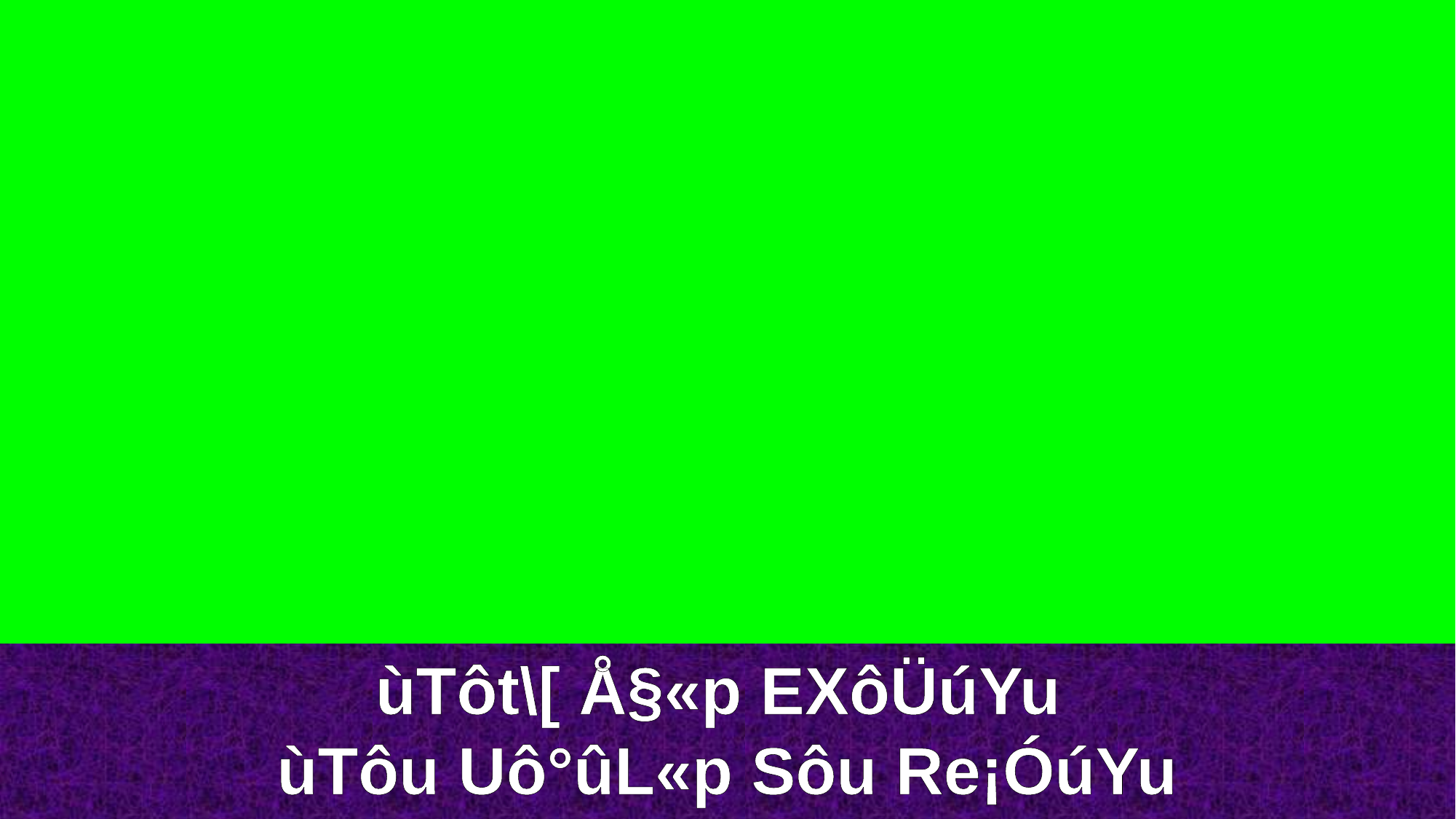

ùTôt\[ Å§«p EXôÜúYu
ùTôu Uô°ûL«p Sôu Re¡ÓúYu